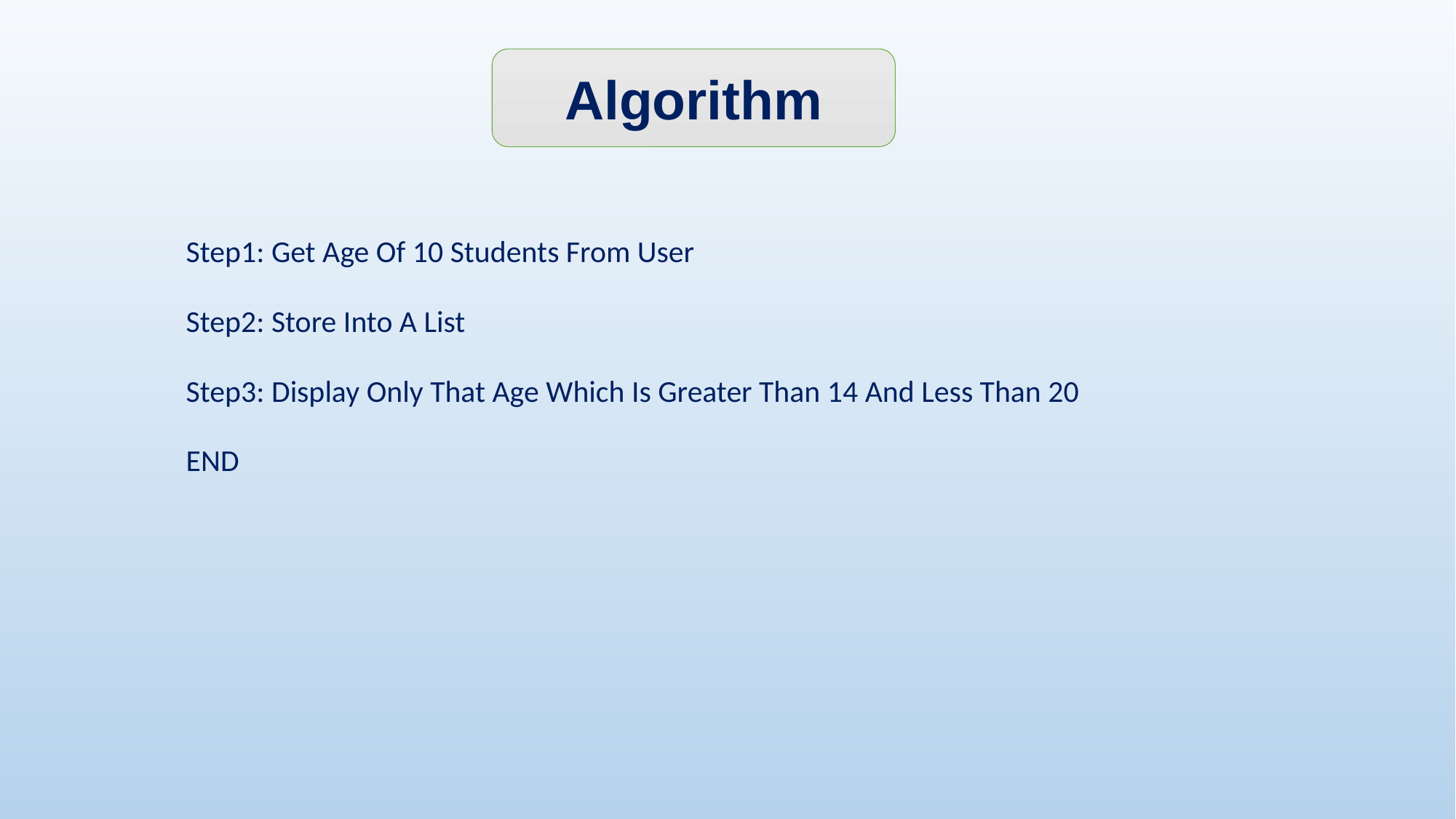

Algorithm
Step1: Get Age Of 10 Students From User
Step2: Store Into A List
Step3: Display Only That Age Which Is Greater Than 14 And Less Than 20
END